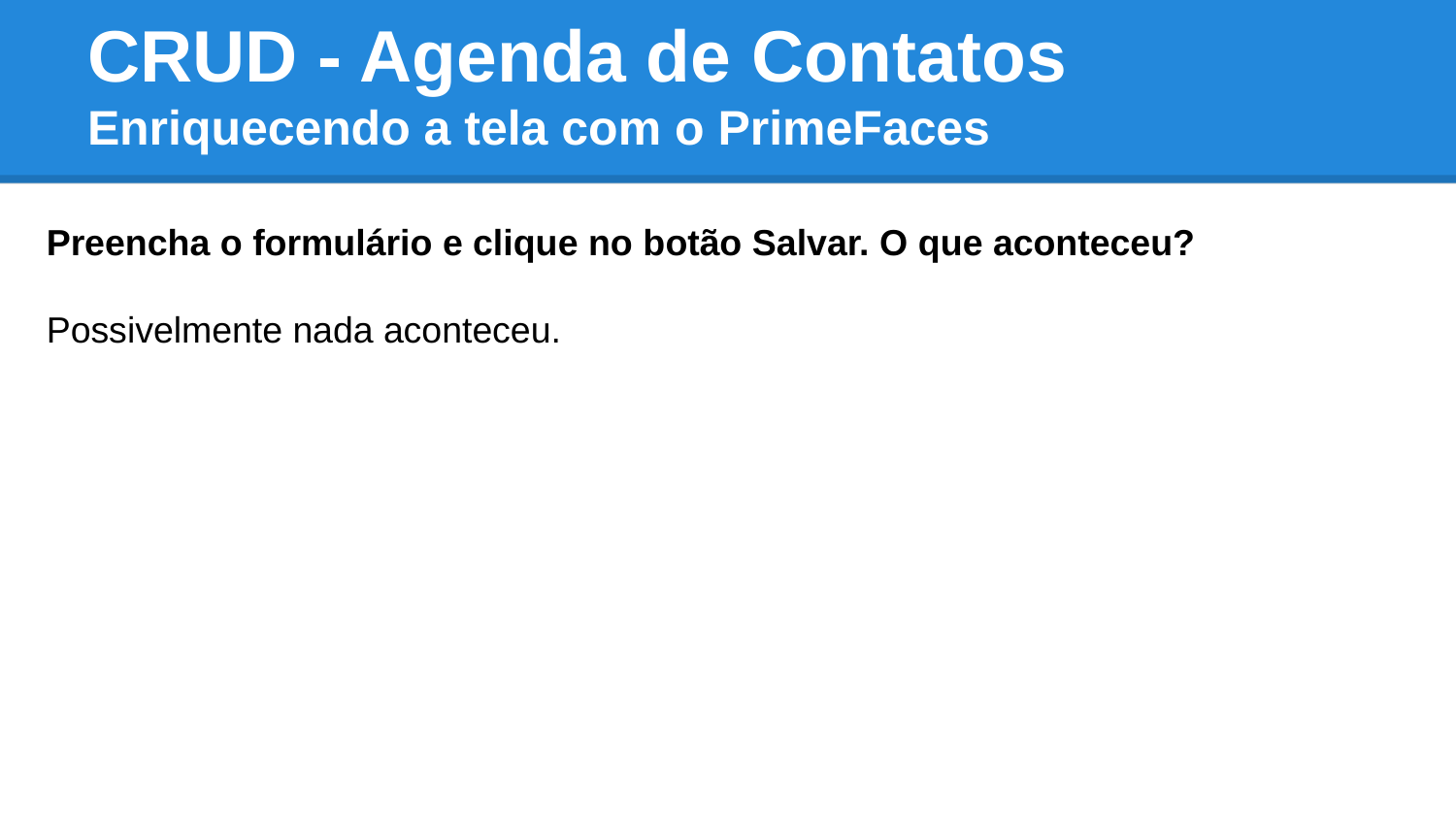

# CRUD - Agenda de Contatos Enriquecendo a tela com o PrimeFaces
Preencha o formulário e clique no botão Salvar. O que aconteceu?

Possivelmente nada aconteceu.